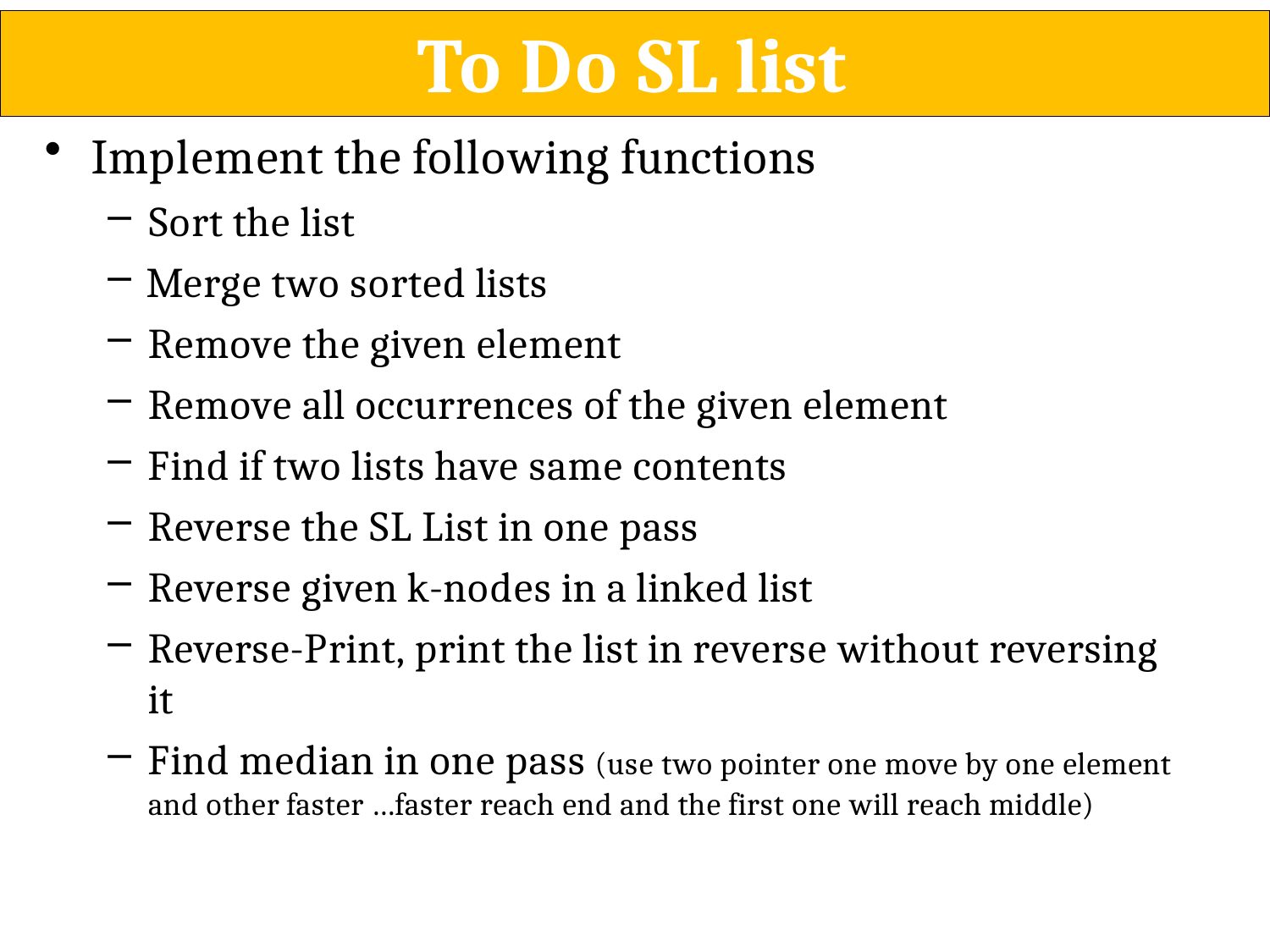

# To Do SL list
Implement the following functions
Sort the list
Merge two sorted lists
Remove the given element
Remove all occurrences of the given element
Find if two lists have same contents
Reverse the SL List in one pass
Reverse given k-nodes in a linked list
Reverse-Print, print the list in reverse without reversing
it
Find median in one pass (use two pointer one move by one element
and other faster …faster reach end and the first one will reach middle)